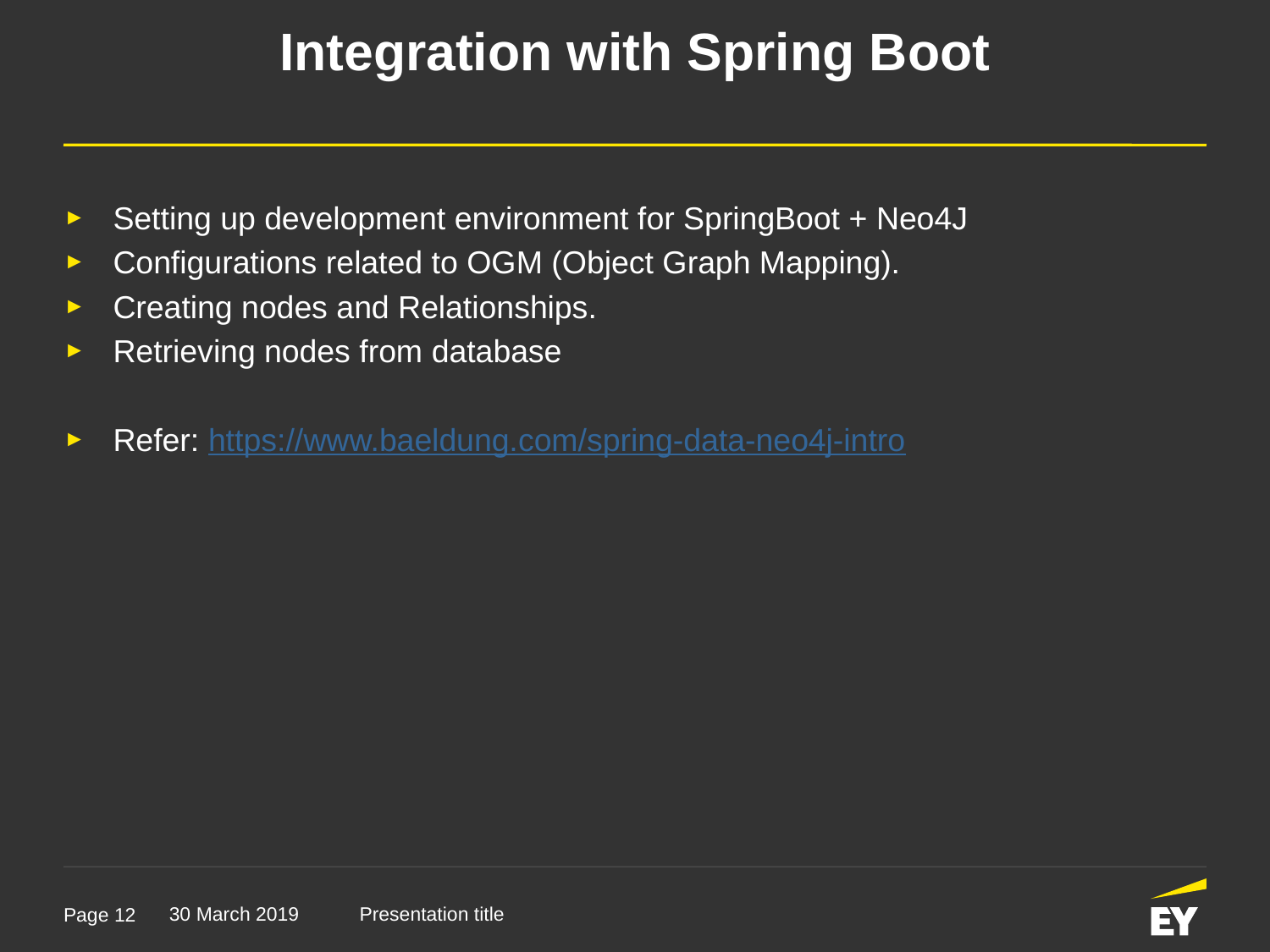

# Integration with Spring Boot
Setting up development environment for SpringBoot + Neo4J
Configurations related to OGM (Object Graph Mapping).
Creating nodes and Relationships.
Retrieving nodes from database

Refer: https://www.baeldung.com/spring-data-neo4j-intro